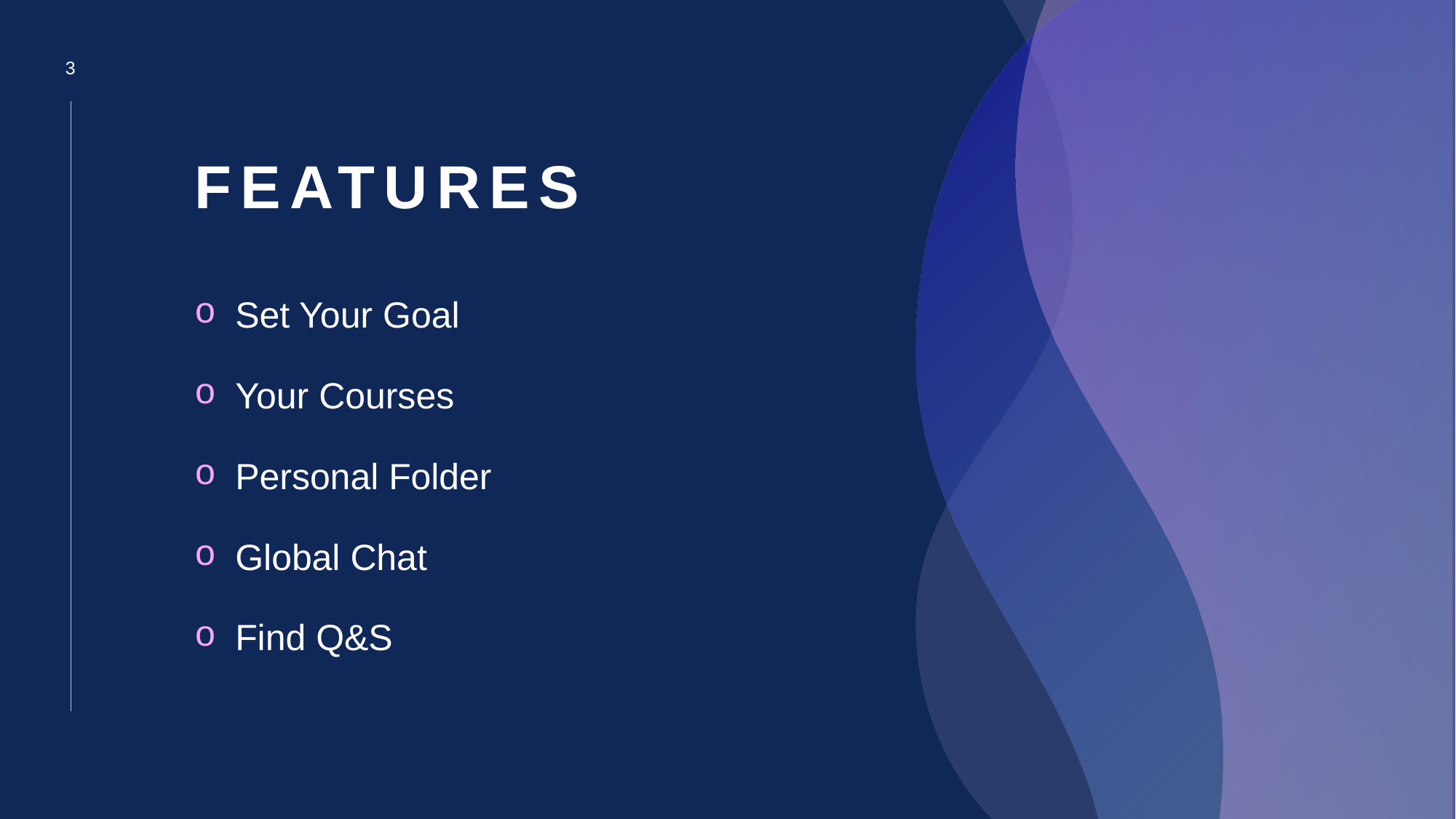

3
# features
Set Your Goal
Your Courses
Personal Folder
Global Chat
Find Q&S